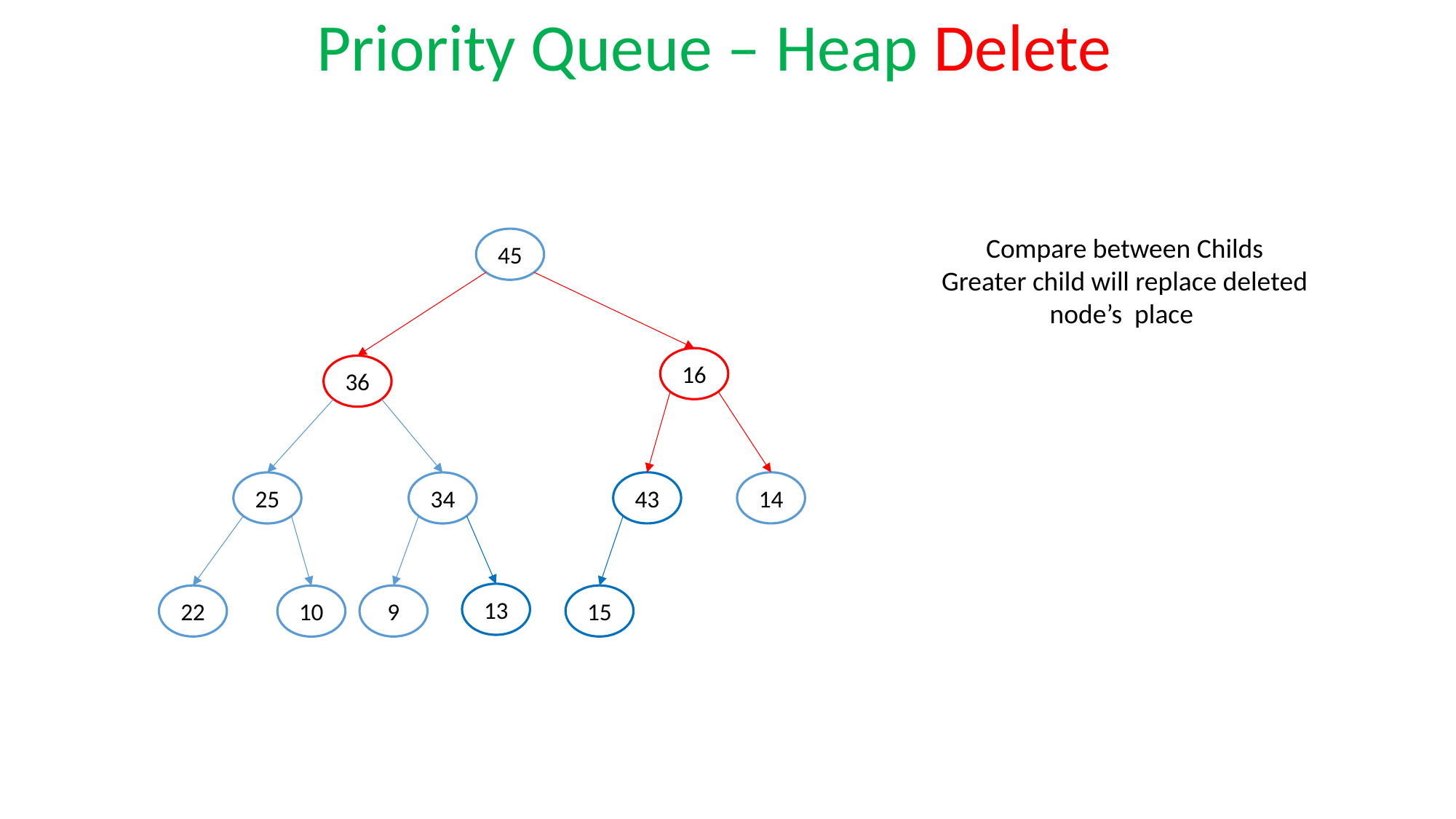

# Priority Queue – Heap Delete

Compare between Childs
Greater child will replace deleted node’s  place
45
16
36
43
14
25
34
13
22
9
15
10